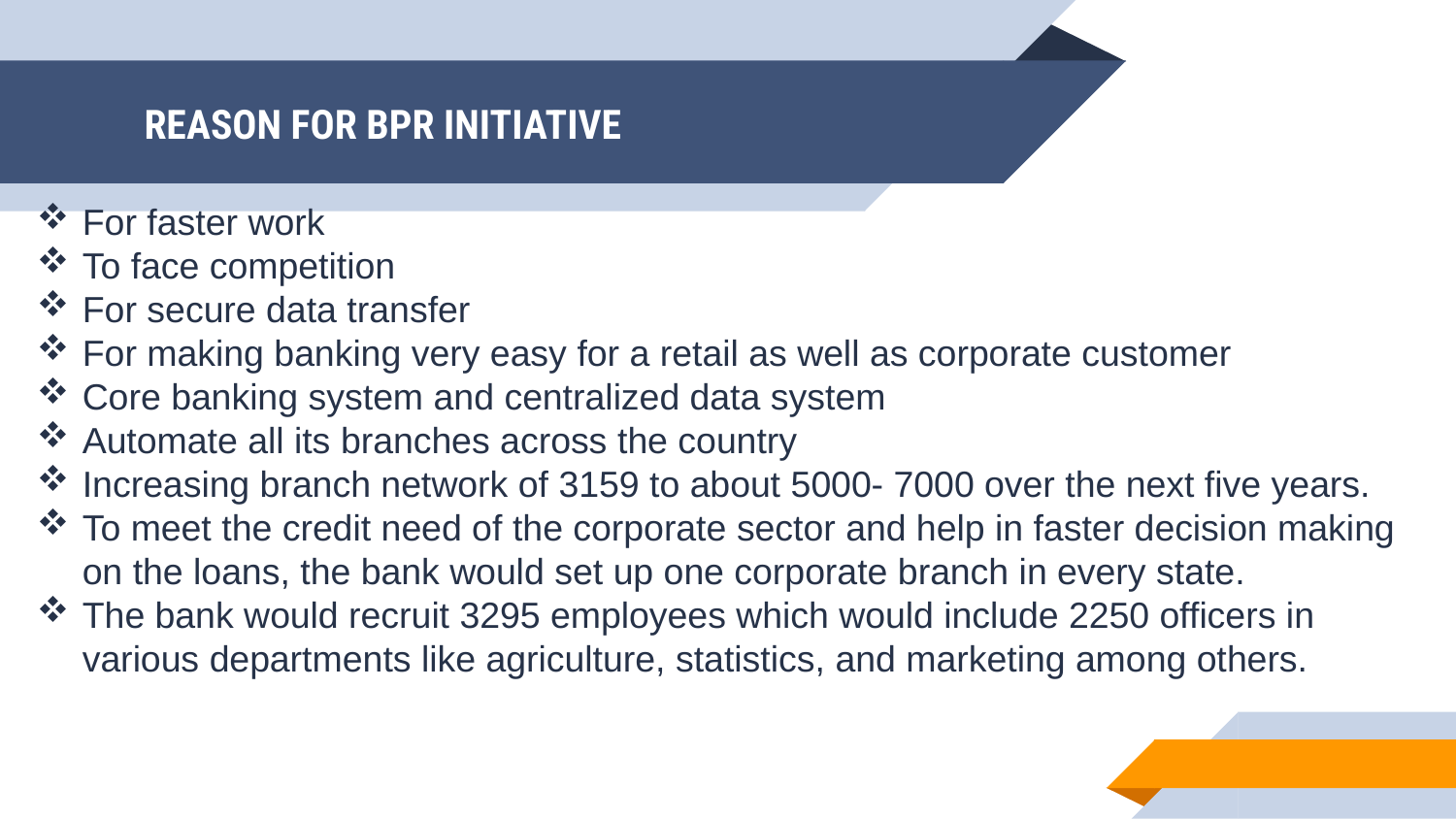

# REASON FOR BPR INITIATIVE
For faster work
To face competition
For secure data transfer
For making banking very easy for a retail as well as corporate customer
Core banking system and centralized data system
Automate all its branches across the country
Increasing branch network of 3159 to about 5000- 7000 over the next five years.
To meet the credit need of the corporate sector and help in faster decision making on the loans, the bank would set up one corporate branch in every state.
The bank would recruit 3295 employees which would include 2250 officers in various departments like agriculture, statistics, and marketing among others.